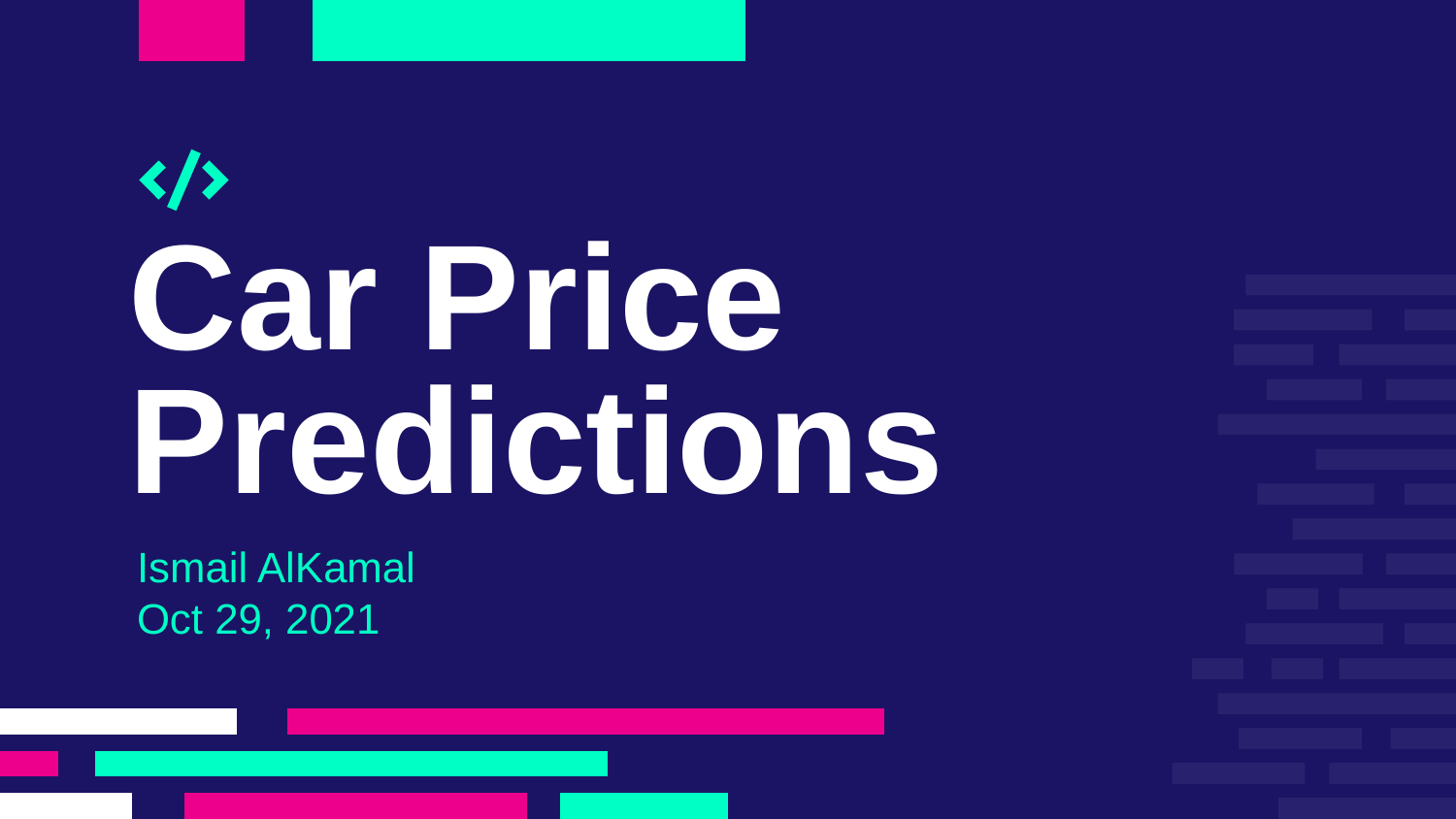

# Car Price Predictions
Ismail AlKamal
Oct 29, 2021